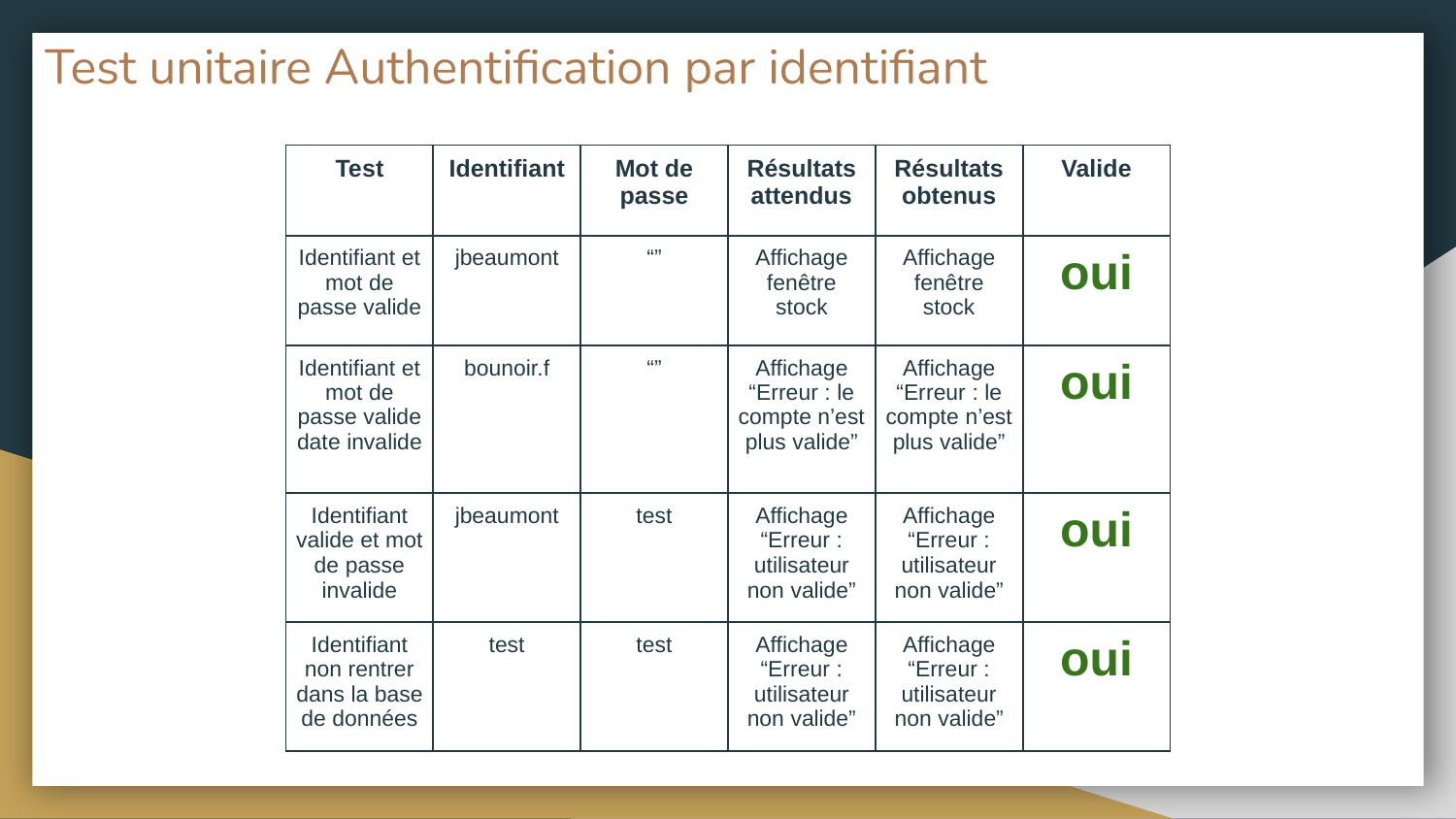

# Test unitaire Authentification par identifiant
| Test | Identifiant | Mot de passe | Résultats attendus | Résultats obtenus | Valide |
| --- | --- | --- | --- | --- | --- |
| Identifiant et mot de passe valide | jbeaumont | “” | Affichage fenêtre stock | Affichage fenêtre stock | oui |
| Identifiant et mot de passe valide date invalide | bounoir.f | “” | Affichage “Erreur : le compte n’est plus valide” | Affichage “Erreur : le compte n’est plus valide” | oui |
| Identifiant valide et mot de passe invalide | jbeaumont | test | Affichage “Erreur : utilisateur non valide” | Affichage “Erreur : utilisateur non valide” | oui |
| Identifiant non rentrer dans la base de données | test | test | Affichage “Erreur : utilisateur non valide” | Affichage “Erreur : utilisateur non valide” | oui |